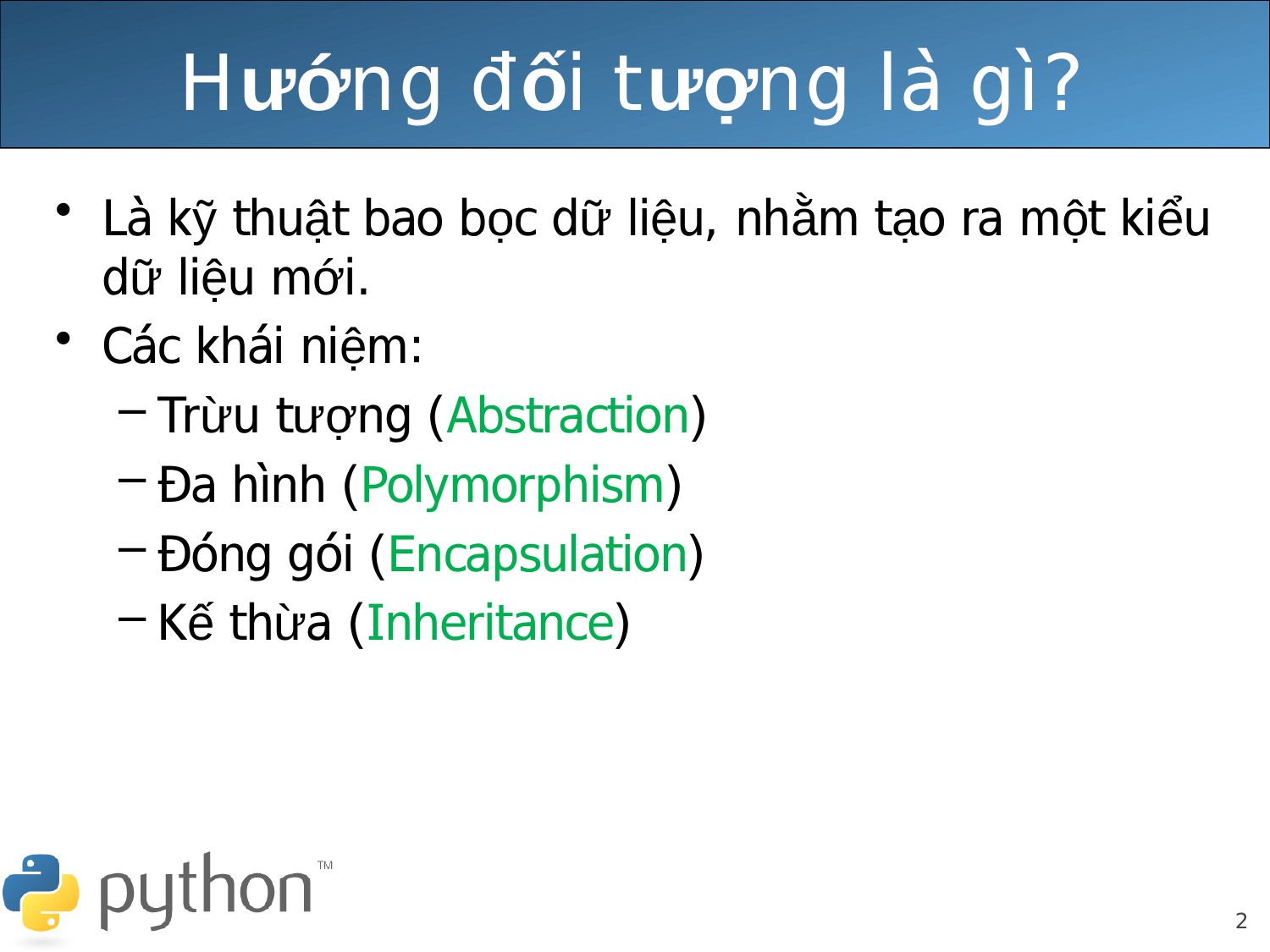

# Hướng đối tượng là gì?
Là kỹ thuật bao bọc dữ liệu, nhằm tạo ra một kiểu dữ liệu mới.
Các khái niệm:
Trừu tượng (Abstraction)
Đa hình (Polymorphism)
Đóng gói (Encapsulation)
Kế thừa (Inheritance)